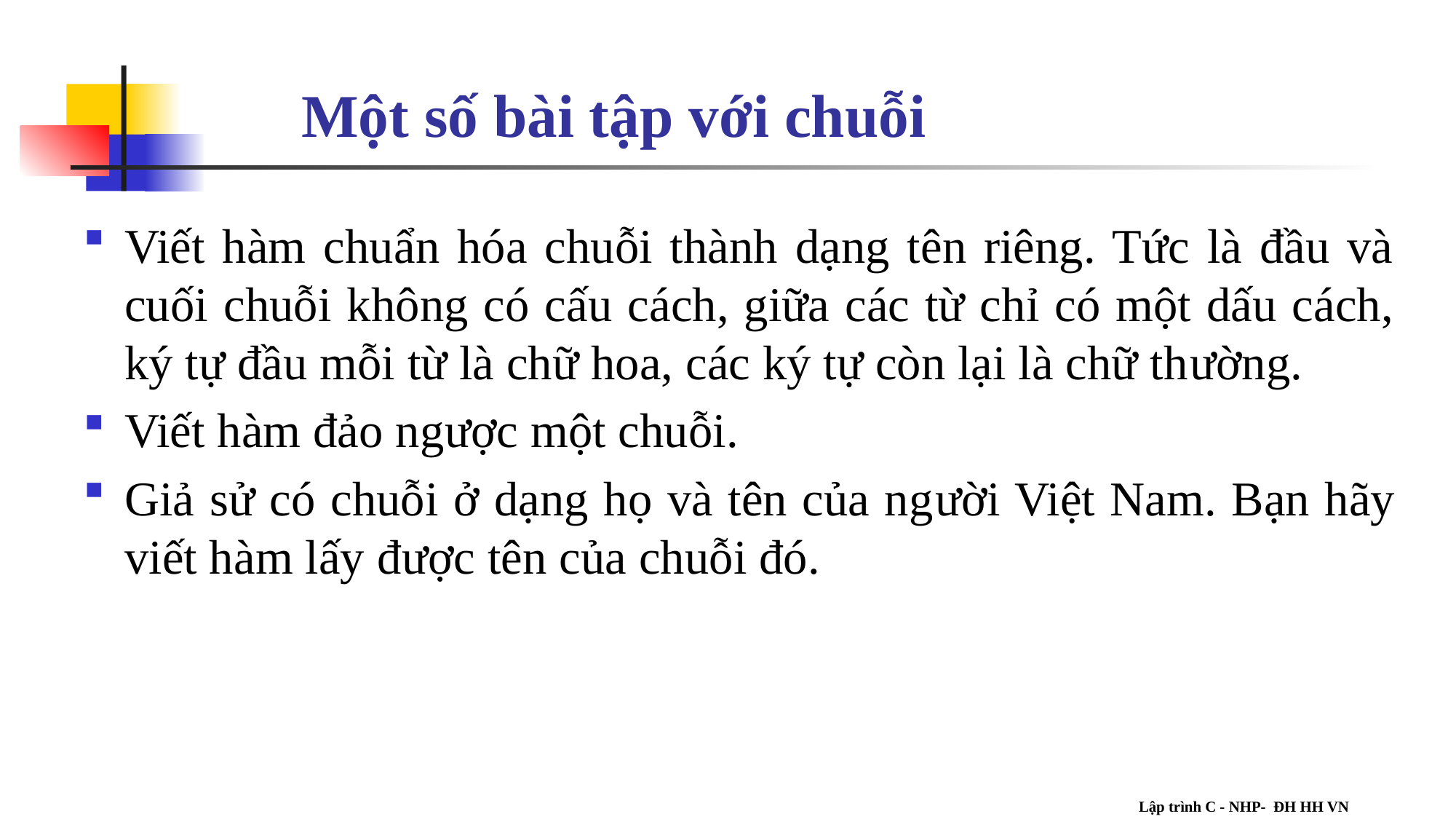

Một số bài tập với chuỗi
Viết hàm chuẩn hóa chuỗi thành dạng tên riêng. Tức là đầu và cuối chuỗi không có cấu cách, giữa các từ chỉ có một dấu cách, ký tự đầu mỗi từ là chữ hoa, các ký tự còn lại là chữ thường.
Viết hàm đảo ngược một chuỗi.
Giả sử có chuỗi ở dạng họ và tên của người Việt Nam. Bạn hãy viết hàm lấy được tên của chuỗi đó.
Lập trình C - NHP-  ĐH HH VN